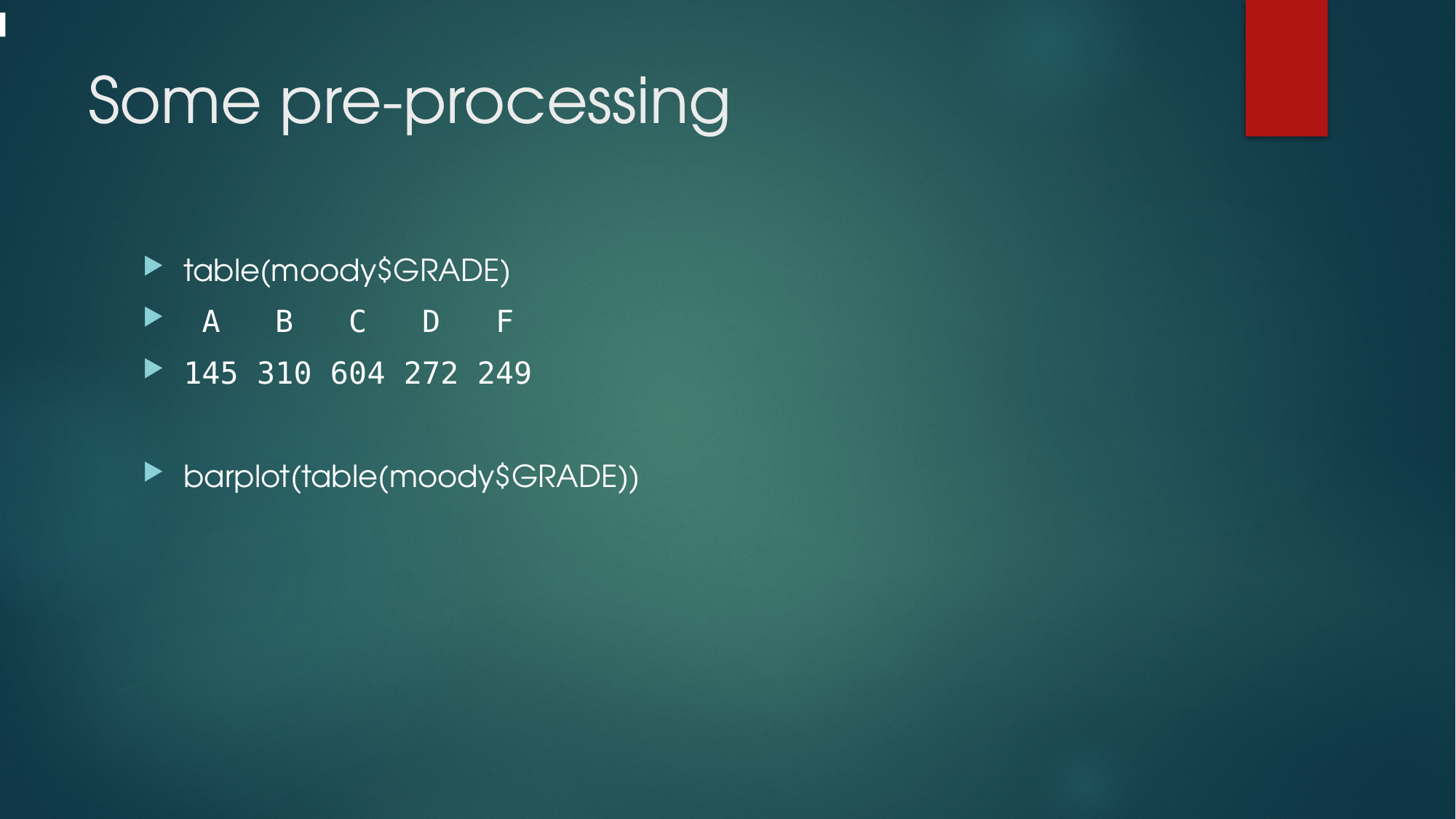

# Some pre-processing
table(moody$GRADE)
 A   B   C   D   F
145 310 604 272 249

barplot(table(moody$GRADE))